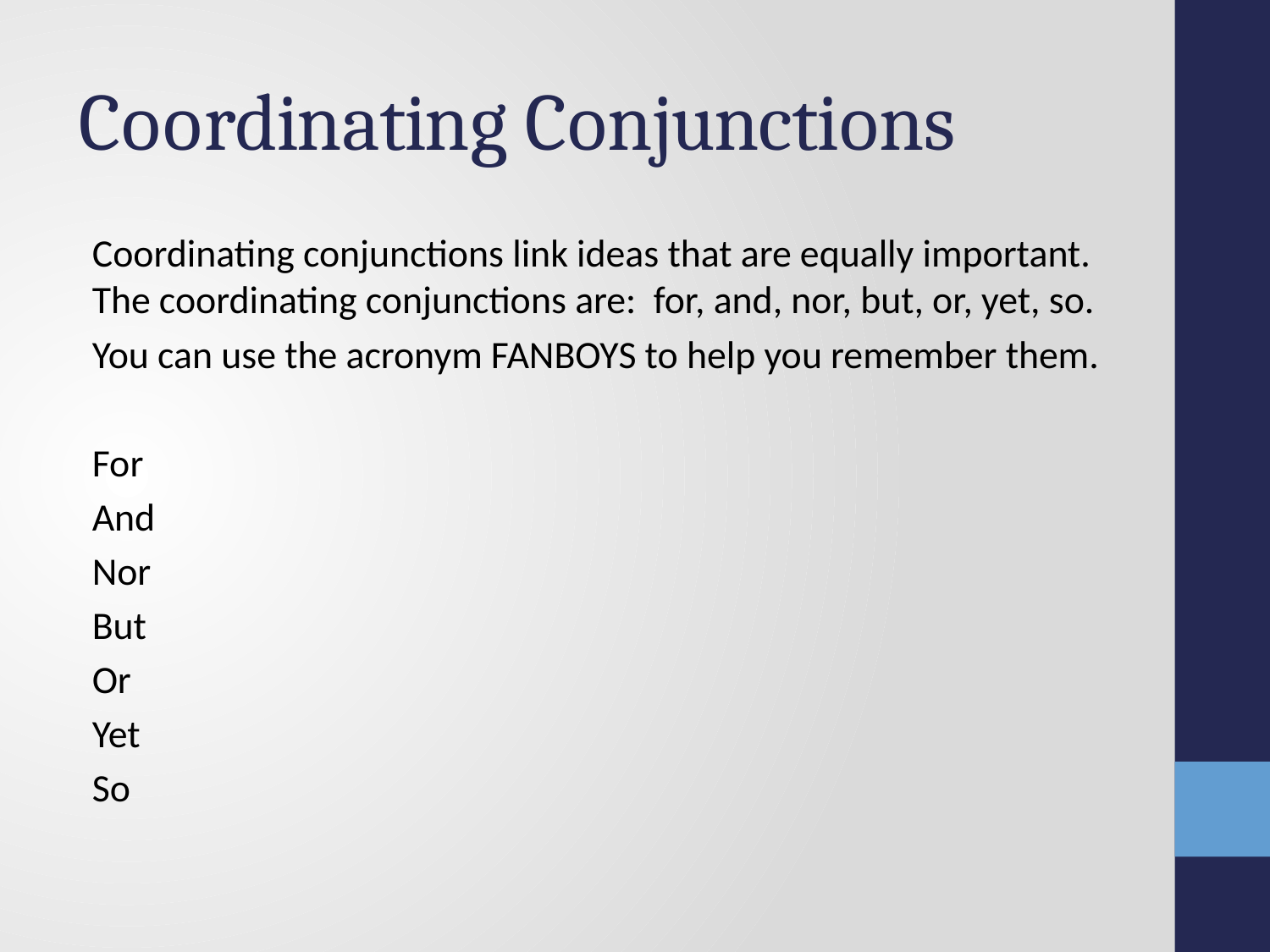

# Coordinating Conjunctions
Coordinating conjunctions link ideas that are equally important.  The coordinating conjunctions are:  for, and, nor, but, or, yet, so.
You can use the acronym FANBOYS to help you remember them.

For
And
Nor
But
Or
Yet
So